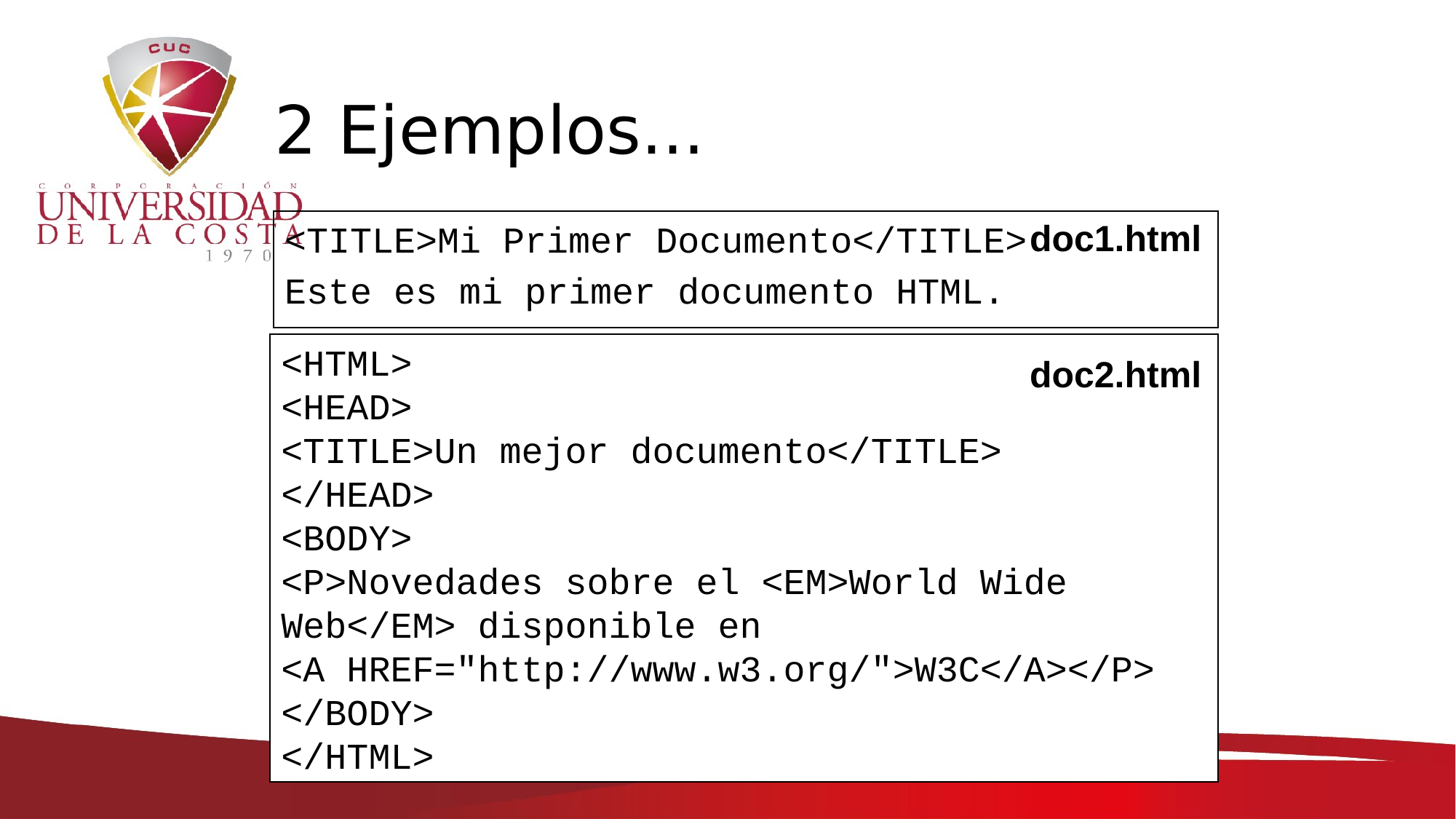

# 2 Ejemplos...
 doc1.html
<TITLE>Mi Primer Documento</TITLE>
Este es mi primer documento HTML.
<HTML>
<HEAD>
<TITLE>Un mejor documento</TITLE>
</HEAD>
<BODY>
<P>Novedades sobre el <EM>World Wide Web</EM> disponible en
<A HREF="http://www.w3.org/">W3C</A></P>
</BODY>
</HTML>
 doc2.html